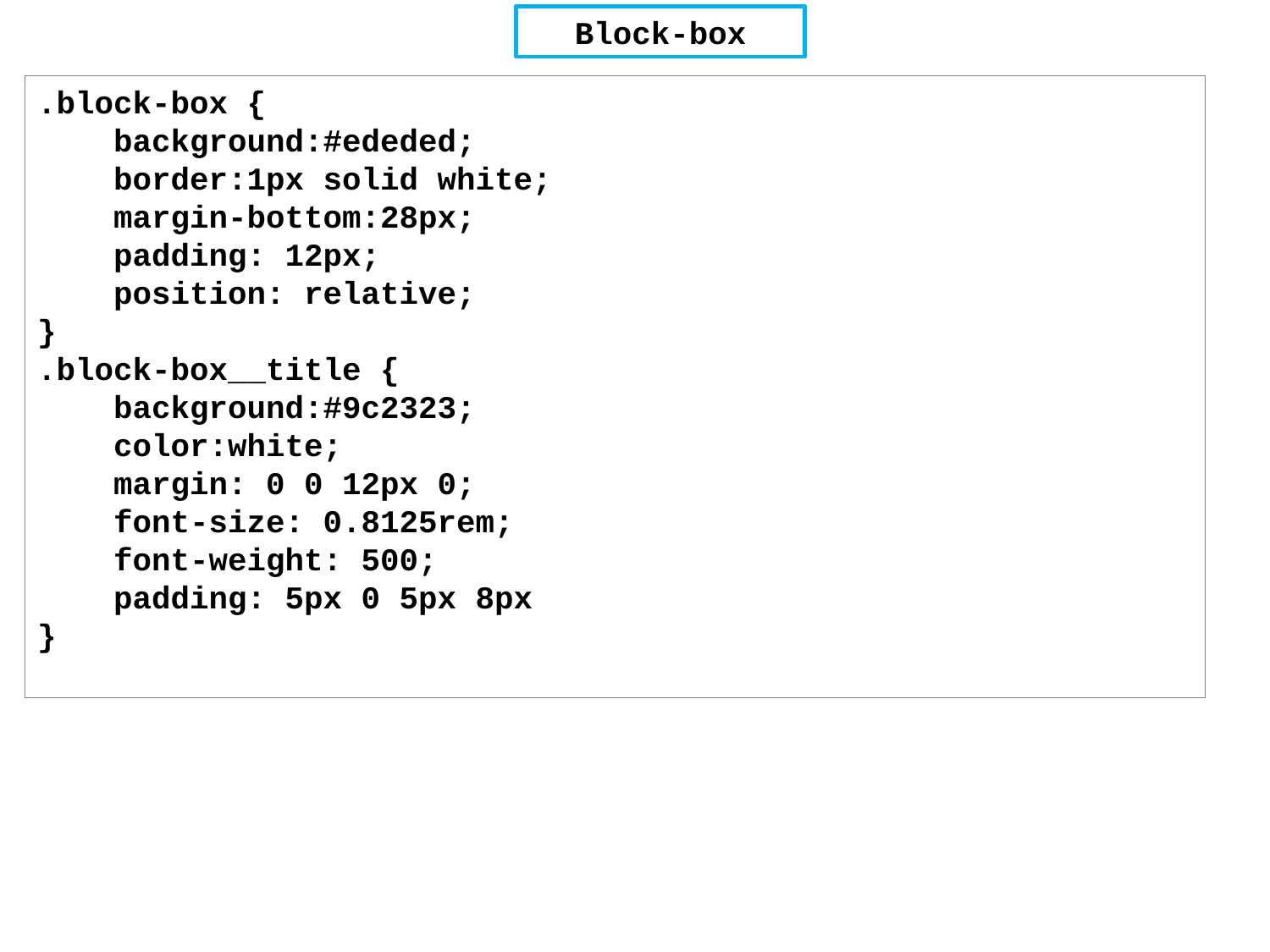

Block-box
.block-box {
    background:#ededed;
    border:1px solid white;
    margin-bottom:28px;
    padding: 12px;
    position: relative;
}
.block-box__title {
    background:#9c2323;
    color:white;
    margin: 0 0 12px 0;
    font-size: 0.8125rem;
    font-weight: 500;
    padding: 5px 0 5px 8px
}